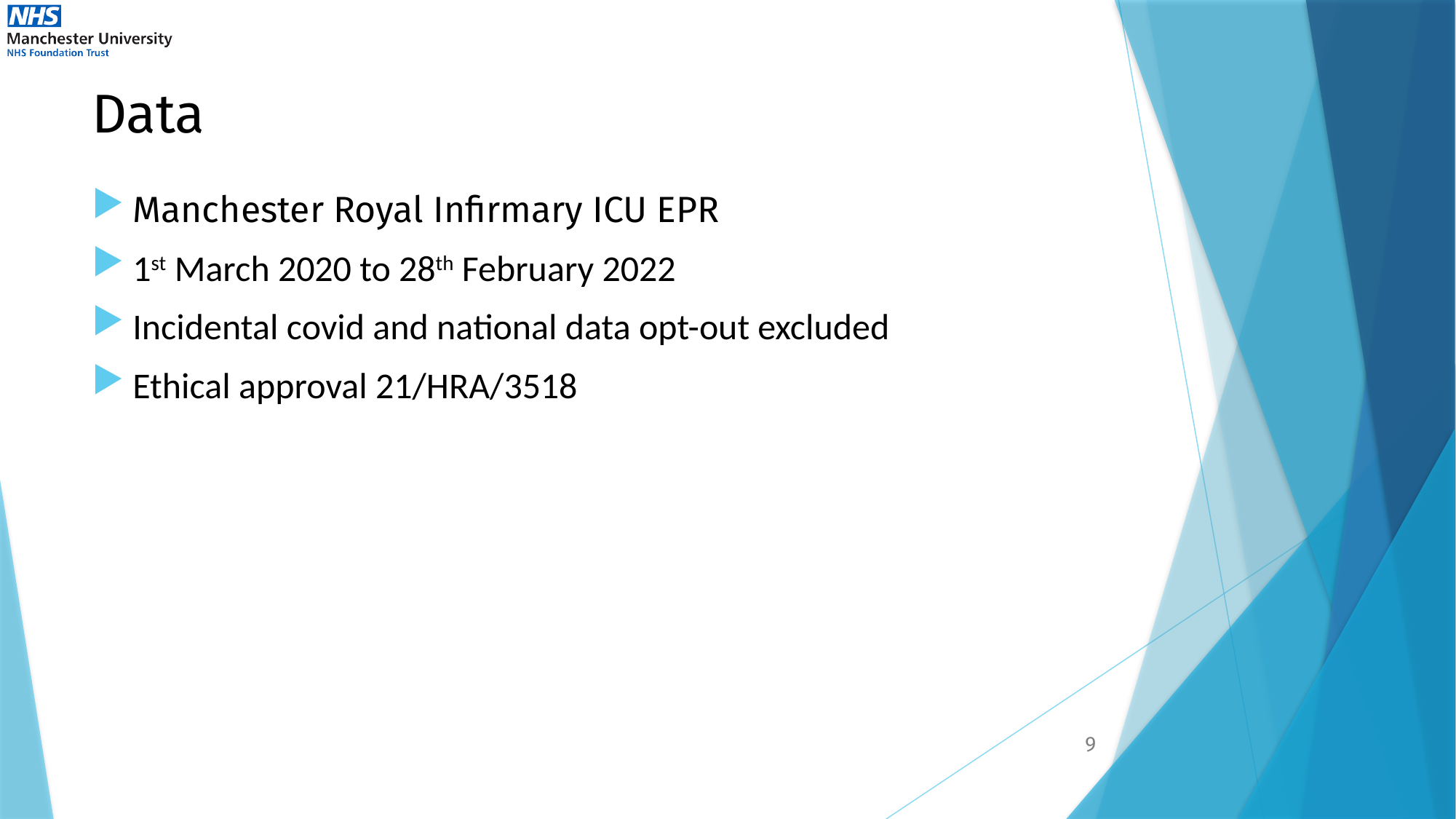

# Data
Manchester Royal Infirmary ICU EPR
1st March 2020 to 28th February 2022
Incidental covid and national data opt-out excluded
Ethical approval 21/HRA/3518

9